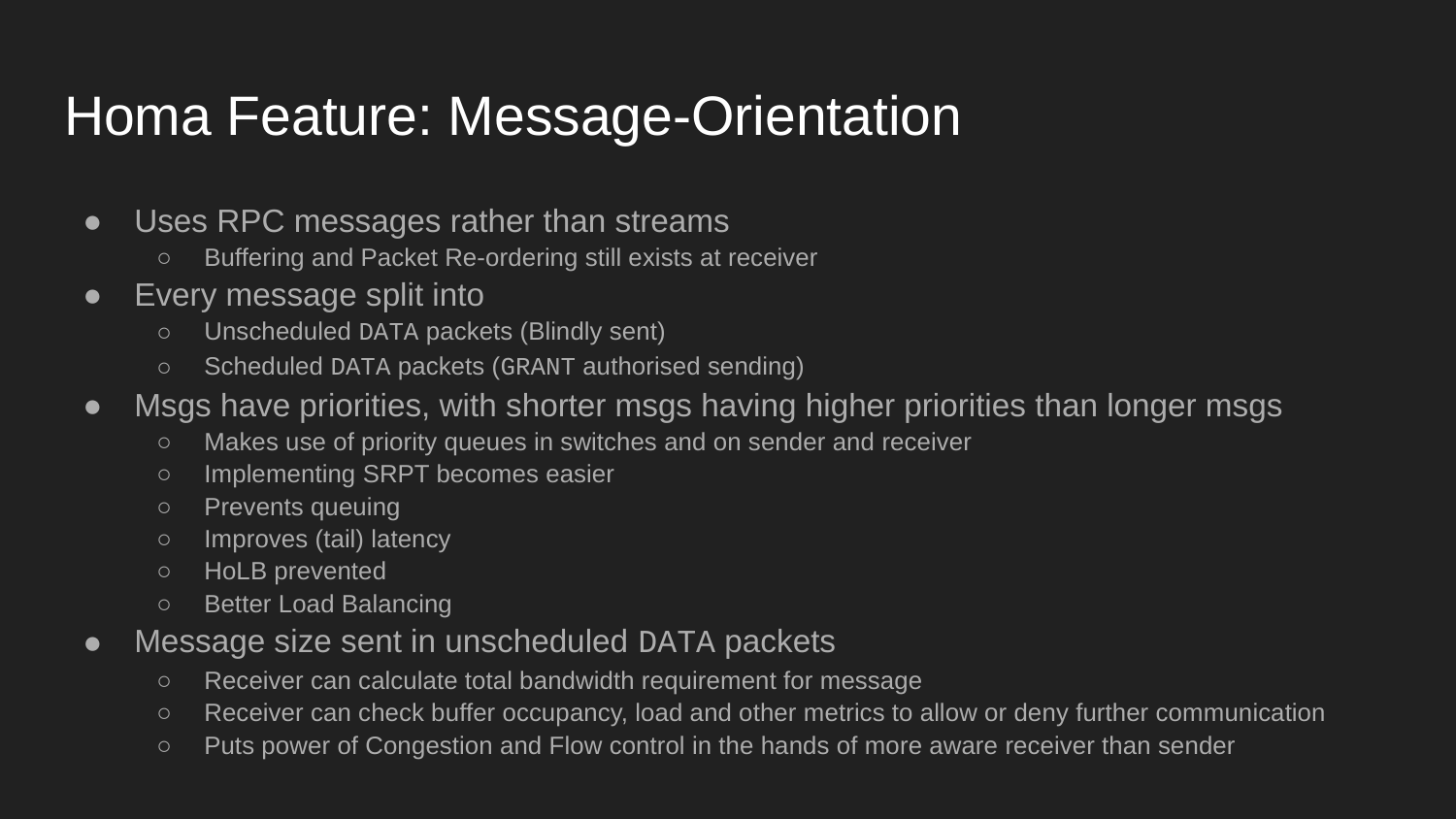

# Homa Feature: Message-Orientation
Uses RPC messages rather than streams
Buffering and Packet Re-ordering still exists at receiver
Every message split into
Unscheduled DATA packets (Blindly sent)
Scheduled DATA packets (GRANT authorised sending)
Msgs have priorities, with shorter msgs having higher priorities than longer msgs
Makes use of priority queues in switches and on sender and receiver
Implementing SRPT becomes easier
Prevents queuing
Improves (tail) latency
HoLB prevented
Better Load Balancing
Message size sent in unscheduled DATA packets
Receiver can calculate total bandwidth requirement for message
Receiver can check buffer occupancy, load and other metrics to allow or deny further communication
Puts power of Congestion and Flow control in the hands of more aware receiver than sender